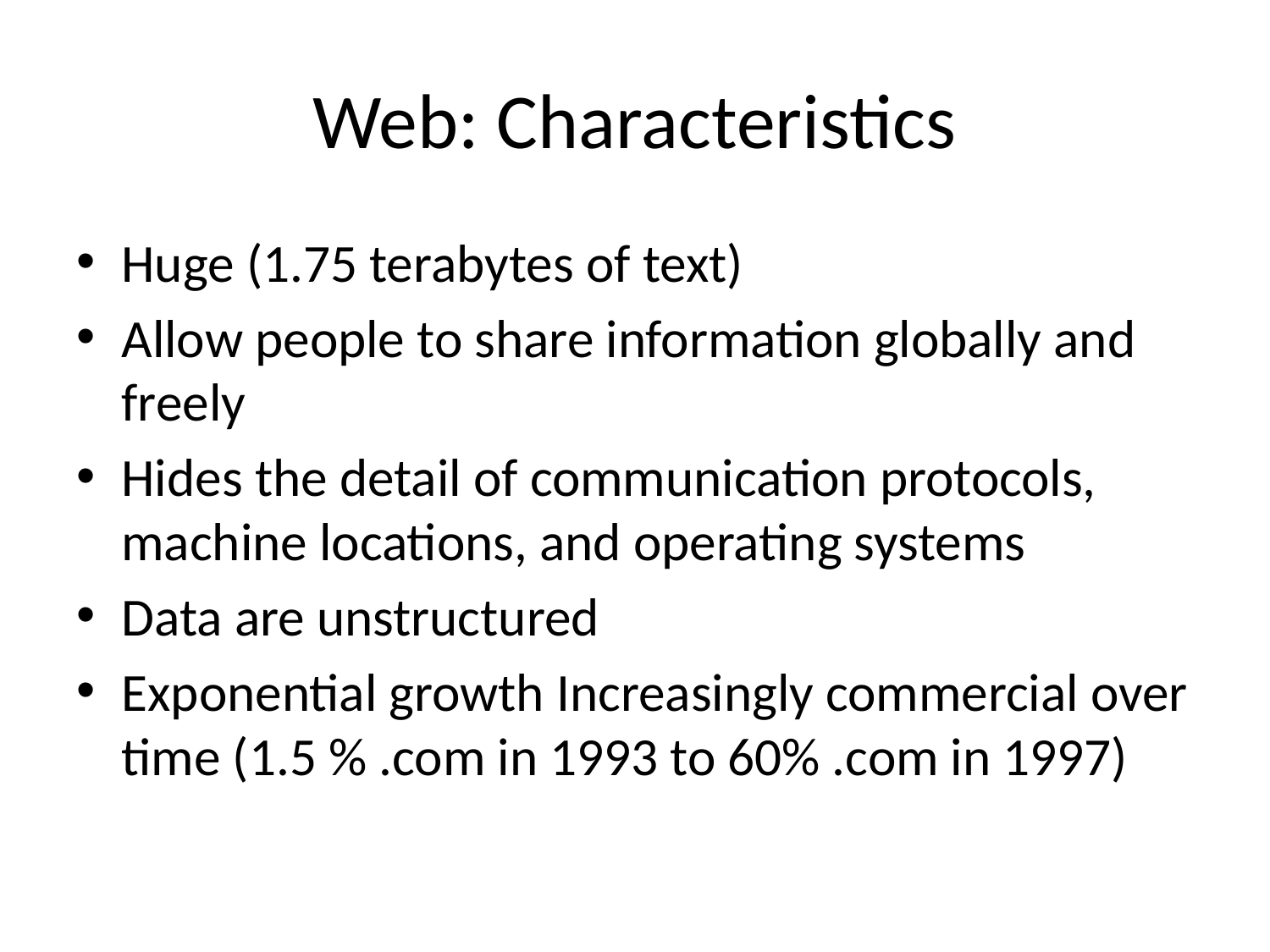

# Web: Characteristics
Huge (1.75 terabytes of text)
Allow people to share information globally and freely
Hides the detail of communication protocols, machine locations, and operating systems
Data are unstructured
Exponential growth Increasingly commercial over time (1.5 % .com in 1993 to 60% .com in 1997)